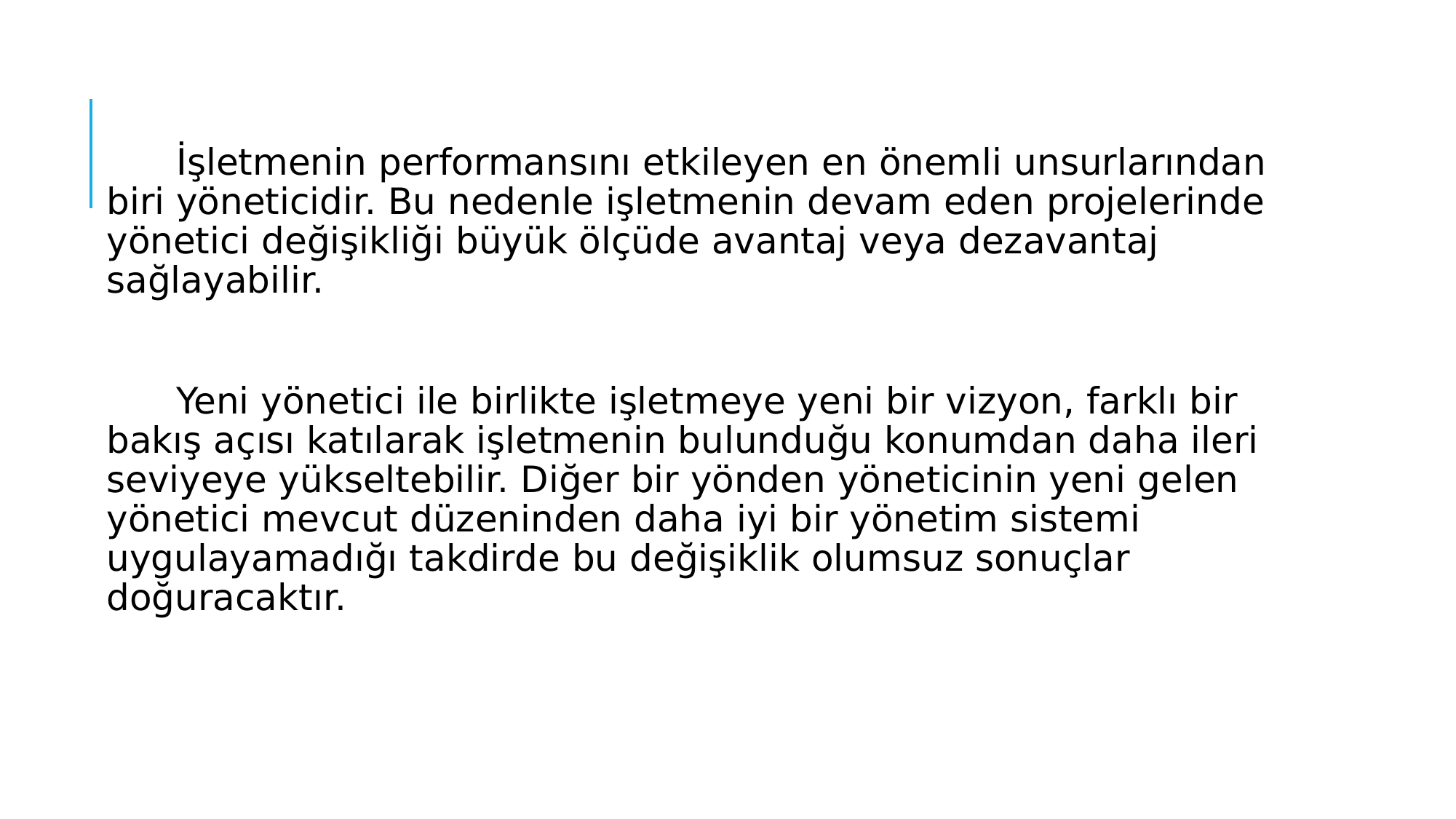

İşletmenin performansını etkileyen en önemli unsurlarından biri yöneticidir. Bu nedenle işletmenin devam eden projelerinde yönetici değişikliği büyük ölçüde avantaj veya dezavantaj sağlayabilir.

      Yeni yönetici ile birlikte işletmeye yeni bir vizyon, farklı bir bakış açısı katılarak işletmenin bulunduğu konumdan daha ileri seviyeye yükseltebilir. Diğer bir yönden yöneticinin yeni gelen yönetici mevcut düzeninden daha iyi bir yönetim sistemi uygulayamadığı takdirde bu değişiklik olumsuz sonuçlar doğuracaktır.